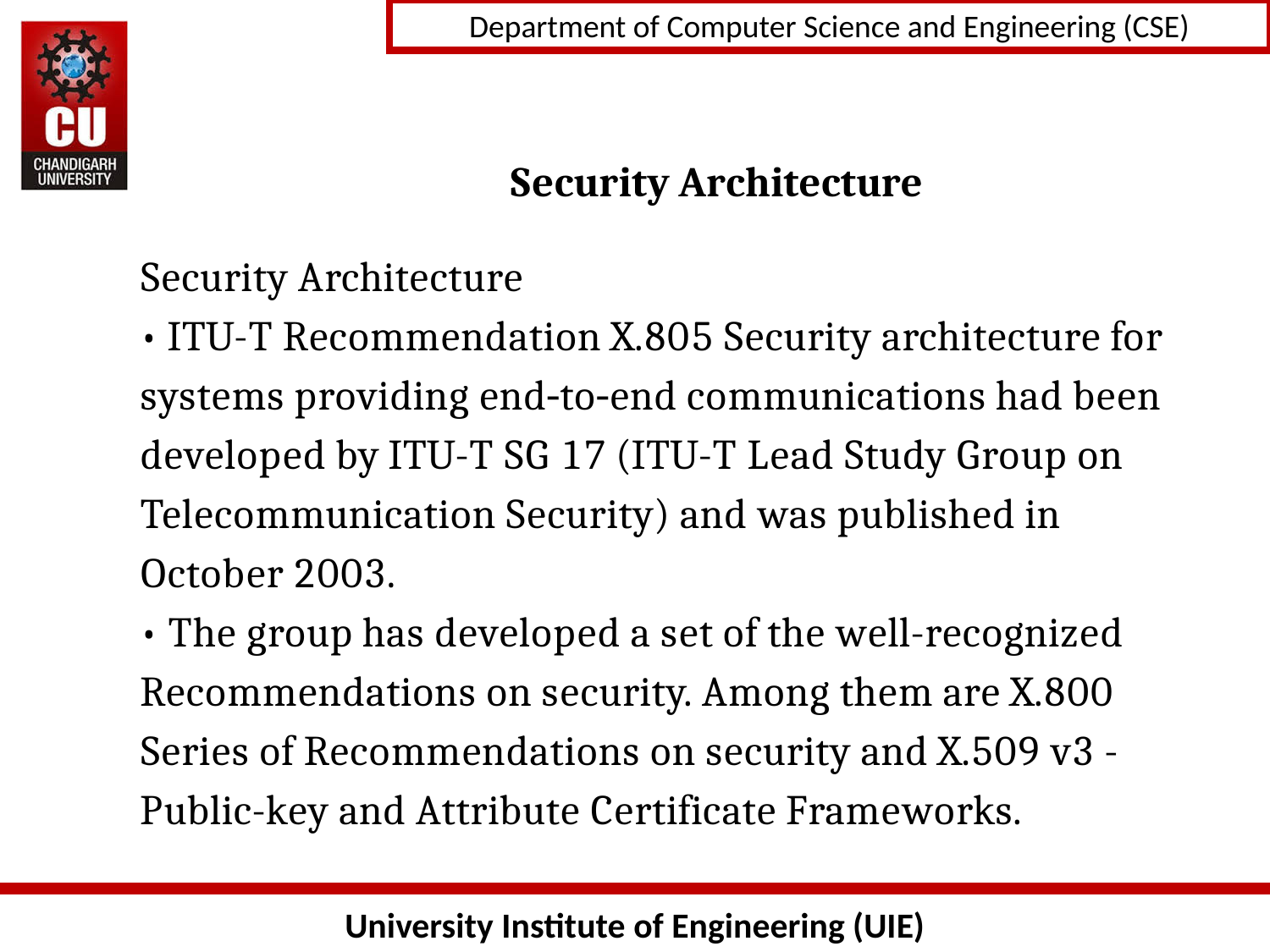

# Security Architecture
Security Architecture
• ITU-T Recommendation X.805 Security architecture for
systems providing end‑to‑end communications had been
developed by ITU-T SG 17 (ITU-T Lead Study Group on
Telecommunication Security) and was published in
October 2003.
• The group has developed a set of the well-recognized
Recommendations on security. Among them are X.800
Series of Recommendations on security and X.509 v3 -
Public-key and Attribute Certificate Frameworks.